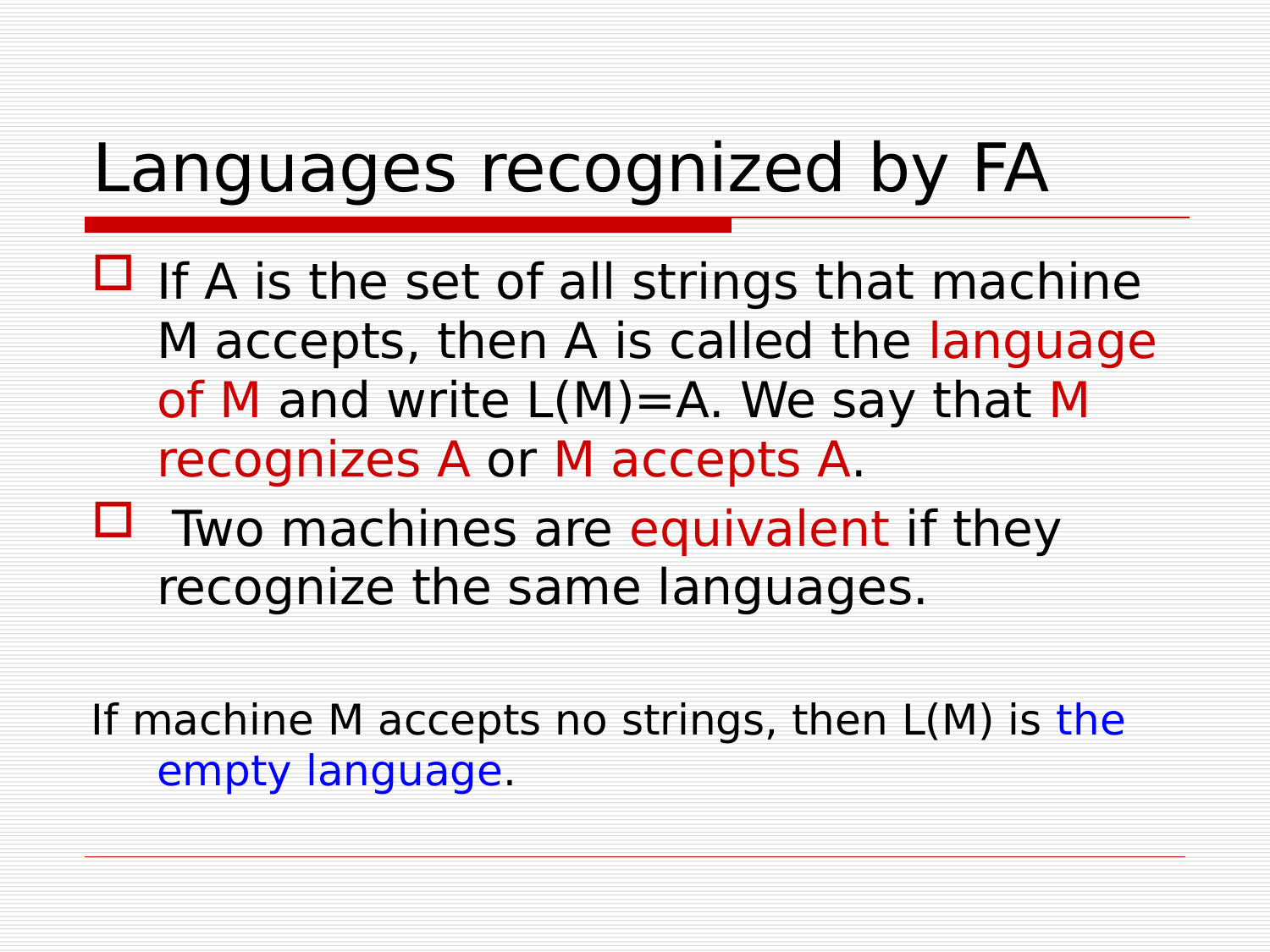

# Languages recognized by FA
If A is the set of all strings that machine M accepts, then A is called the language of M and write L(M)=A. We say that M recognizes A or M accepts A.
 Two machines are equivalent if they recognize the same languages.

If machine M accepts no strings, then L(M) is the empty language.